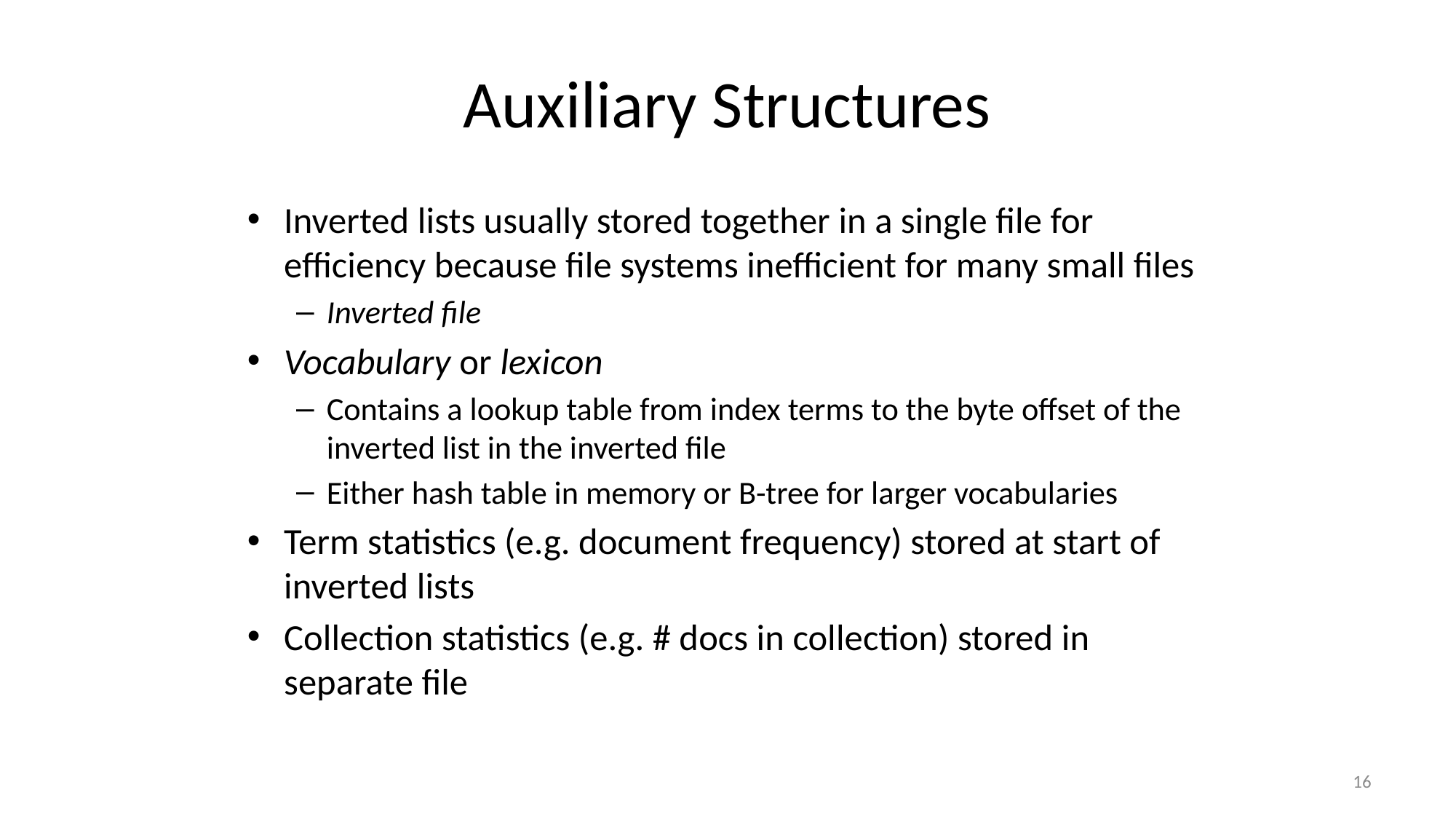

# Auxiliary Structures
Inverted lists usually stored together in a single file for efficiency because file systems inefficient for many small files
Inverted file
Vocabulary or lexicon
Contains a lookup table from index terms to the byte offset of the inverted list in the inverted file
Either hash table in memory or B-tree for larger vocabularies
Term statistics (e.g. document frequency) stored at start of inverted lists
Collection statistics (e.g. # docs in collection) stored in separate file
16